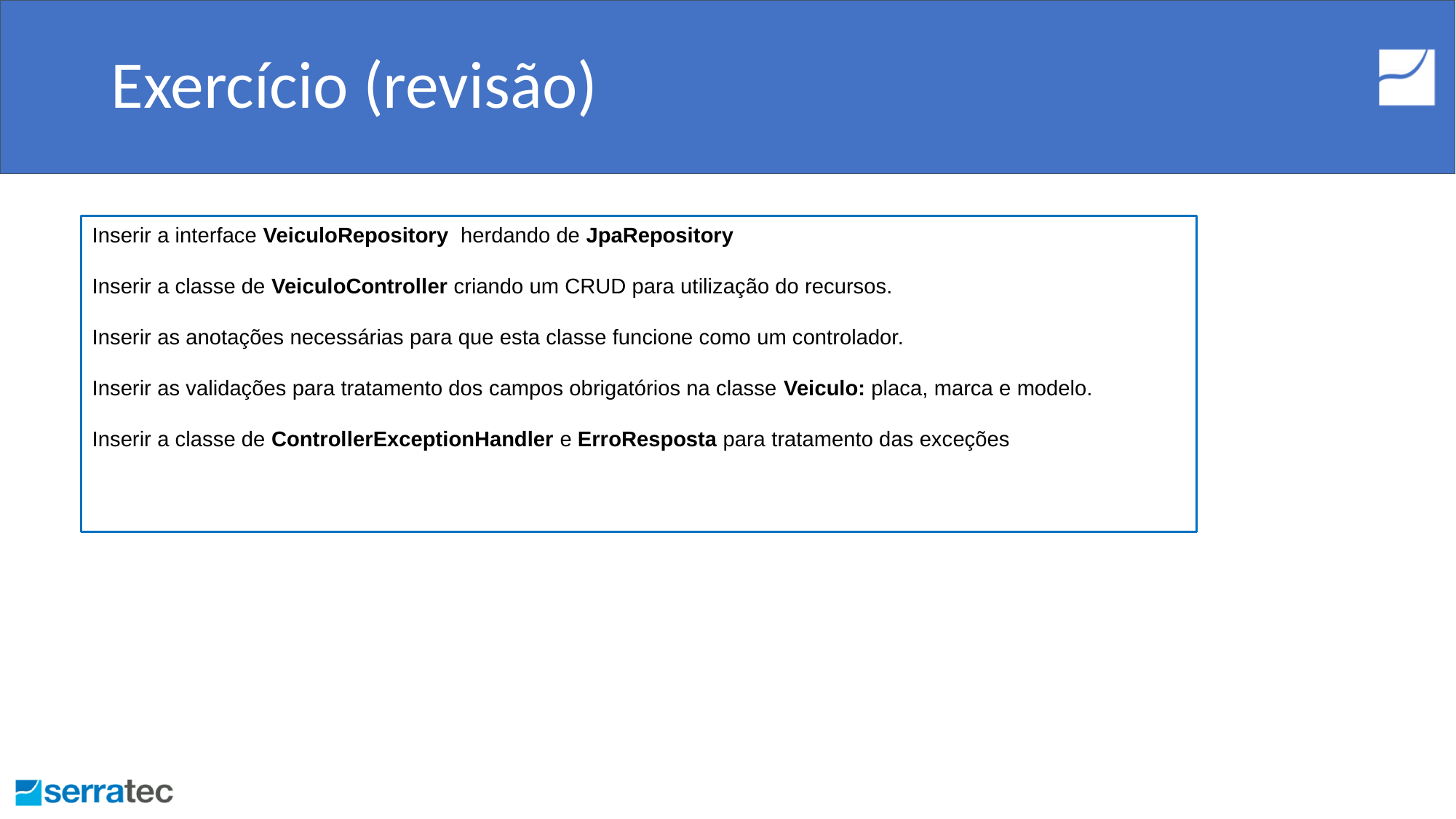

# Exercício (revisão)
Inserir a interface VeiculoRepository  herdando de JpaRepository

Inserir a classe de VeiculoController criando um CRUD para utilização do recursos.

Inserir as anotações necessárias para que esta classe funcione como um controlador.

Inserir as validações para tratamento dos campos obrigatórios na classe Veiculo: placa, marca e modelo.

Inserir a classe de ControllerExceptionHandler e ErroResposta para tratamento das exceções